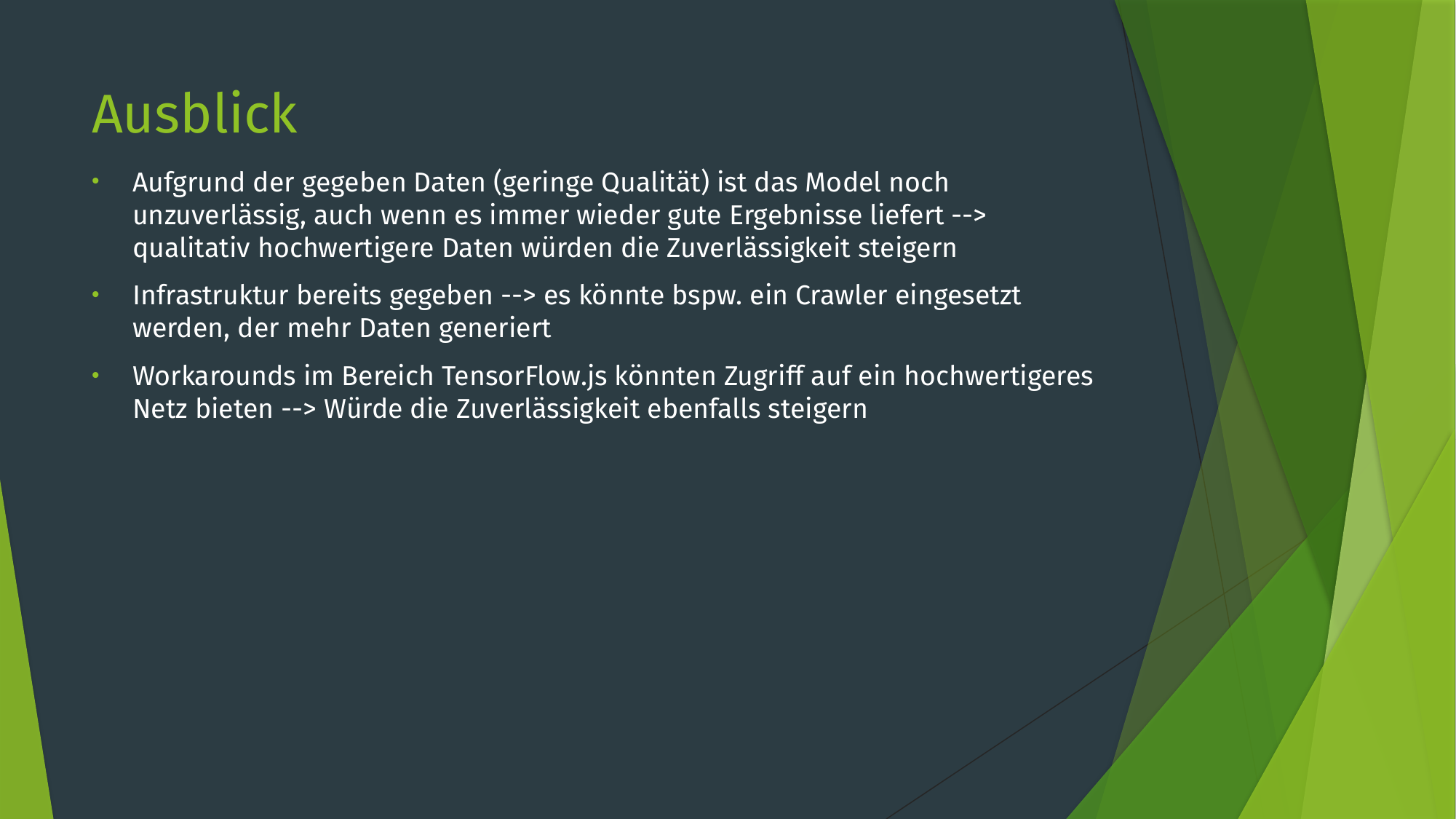

# Ausblick
Aufgrund der gegeben Daten (geringe Qualität) ist das Model noch unzuverlässig, auch wenn es immer wieder gute Ergebnisse liefert --> qualitativ hochwertigere Daten würden die Zuverlässigkeit steigern
Infrastruktur bereits gegeben --> es könnte bspw. ein Crawler eingesetzt werden, der mehr Daten generiert
Workarounds im Bereich TensorFlow.js könnten Zugriff auf ein hochwertigeres Netz bieten --> Würde die Zuverlässigkeit ebenfalls steigern